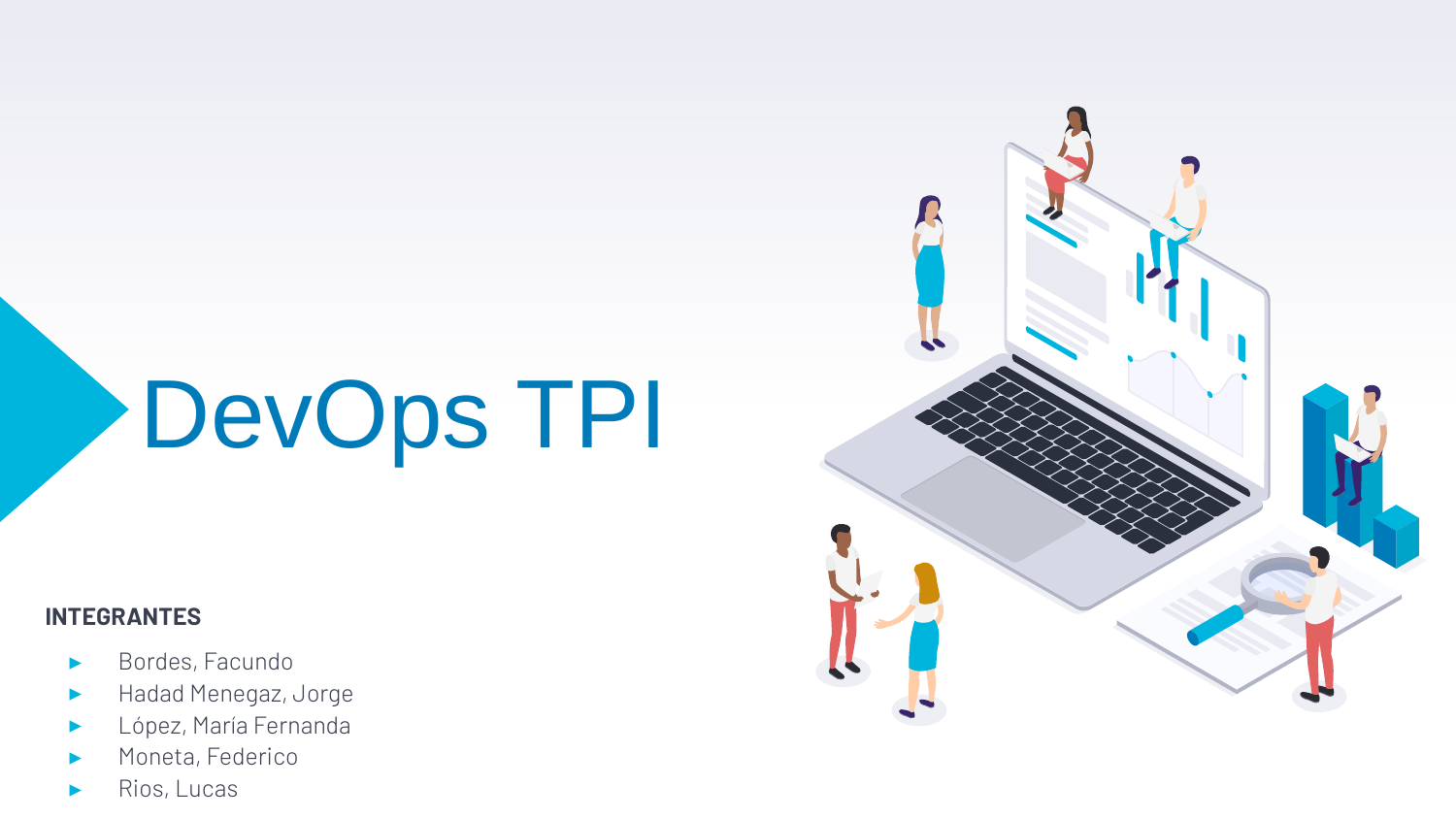

# DevOps TPI
INTEGRANTES
Bordes, Facundo
Hadad Menegaz, Jorge
López, María Fernanda
Moneta, Federico
Rios, Lucas